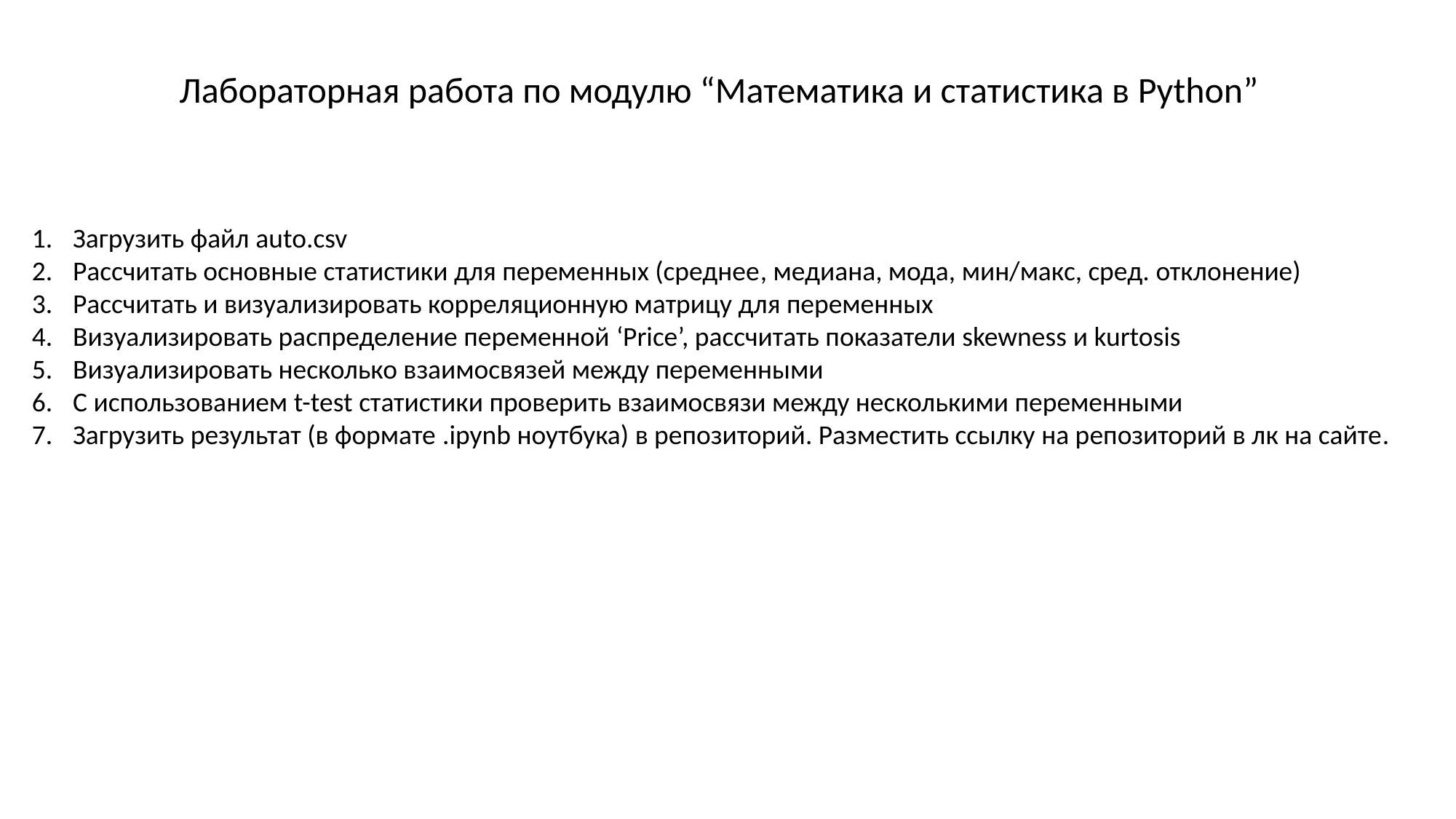

Лабораторная работа по модулю “Математика и статистика в Python”

Загрузить файл auto.csv
Рассчитать основные статистики для переменных (среднее, медиана, мода, мин/макс, сред. отклонение)
Рассчитать и визуализировать корреляционную матрицу для переменных
Визуализировать распределение переменной ‘Price’, рассчитать показатели skewness и kurtosis
Визуализировать несколько взаимосвязей между переменными
С использованием t-test статистики проверить взаимосвязи между несколькими переменными
Загрузить результат (в формате .ipynb ноутбука) в репозиторий. Разместить ссылку на репозиторий в лк на сайте.